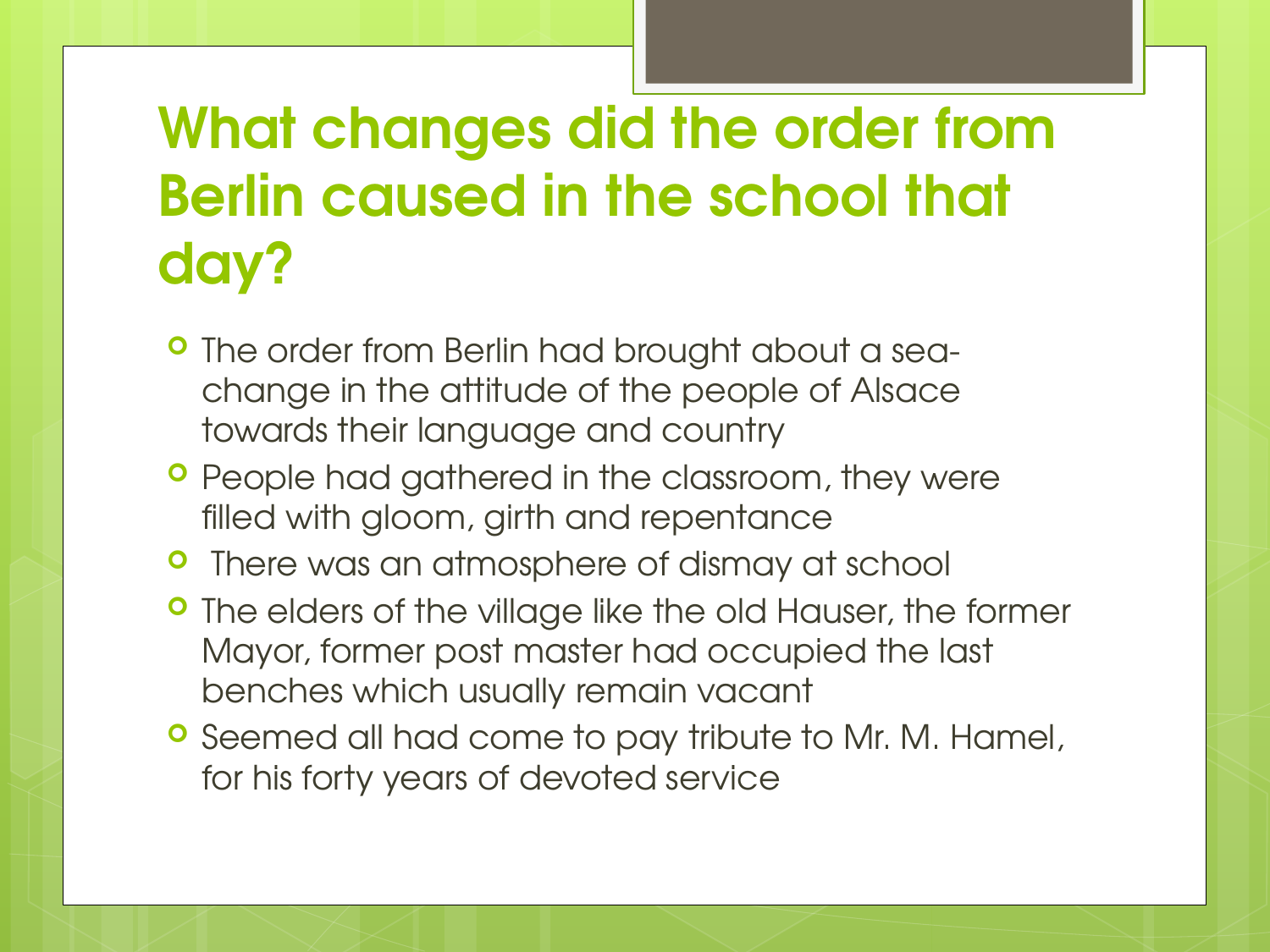

# What changes did the order from Berlin caused in the school that day?
The order from Berlin had brought about a sea-change in the attitude of the people of Alsace towards their language and country
People had gathered in the classroom, they were filled with gloom, girth and repentance
 There was an atmosphere of dismay at school
The elders of the village like the old Hauser, the former Mayor, former post master had occupied the last benches which usually remain vacant
Seemed all had come to pay tribute to Mr. M. Hamel, for his forty years of devoted service